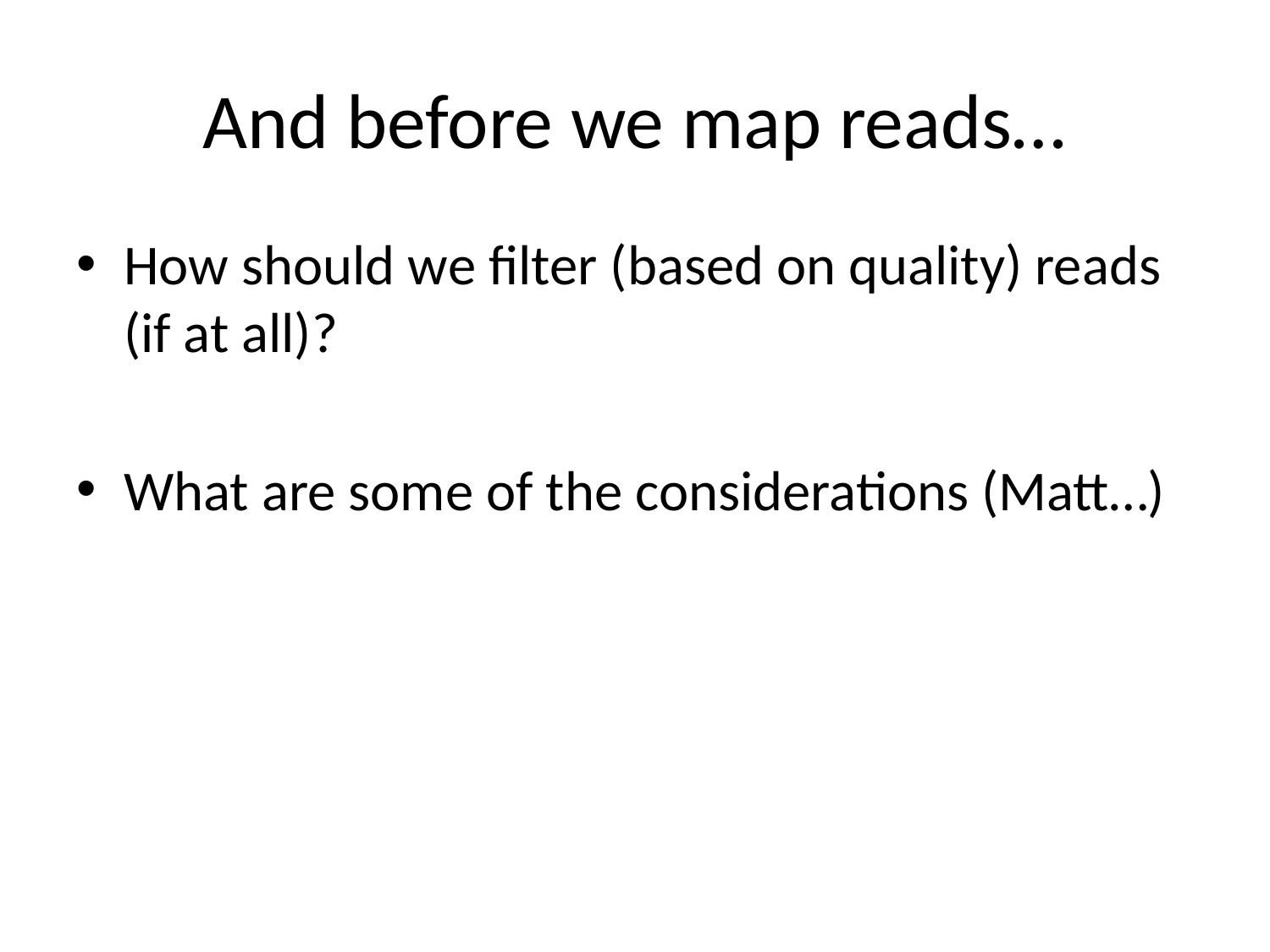

# And before we map reads…
How should we filter (based on quality) reads (if at all)?

What are some of the considerations (Matt…)